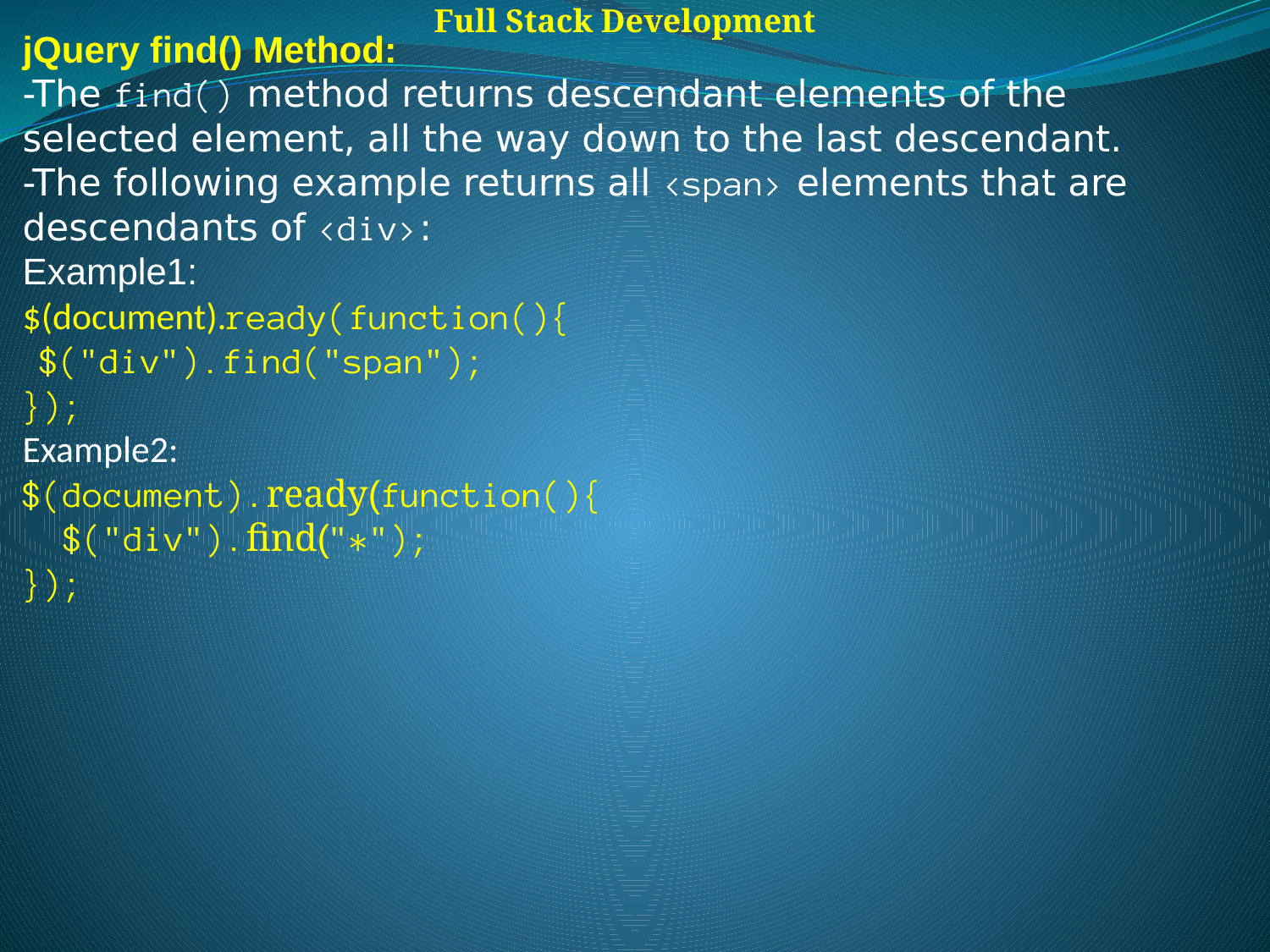

Full Stack Development
jQuery find() Method:
-The find() method returns descendant elements of the selected element, all the way down to the last descendant.
-The following example returns all <span> elements that are descendants of <div>:
Example1:
$(document).ready(function(){
  $("div").find("span");
});
Example2:
$(document).ready(function(){
  $("div").find("*");
});